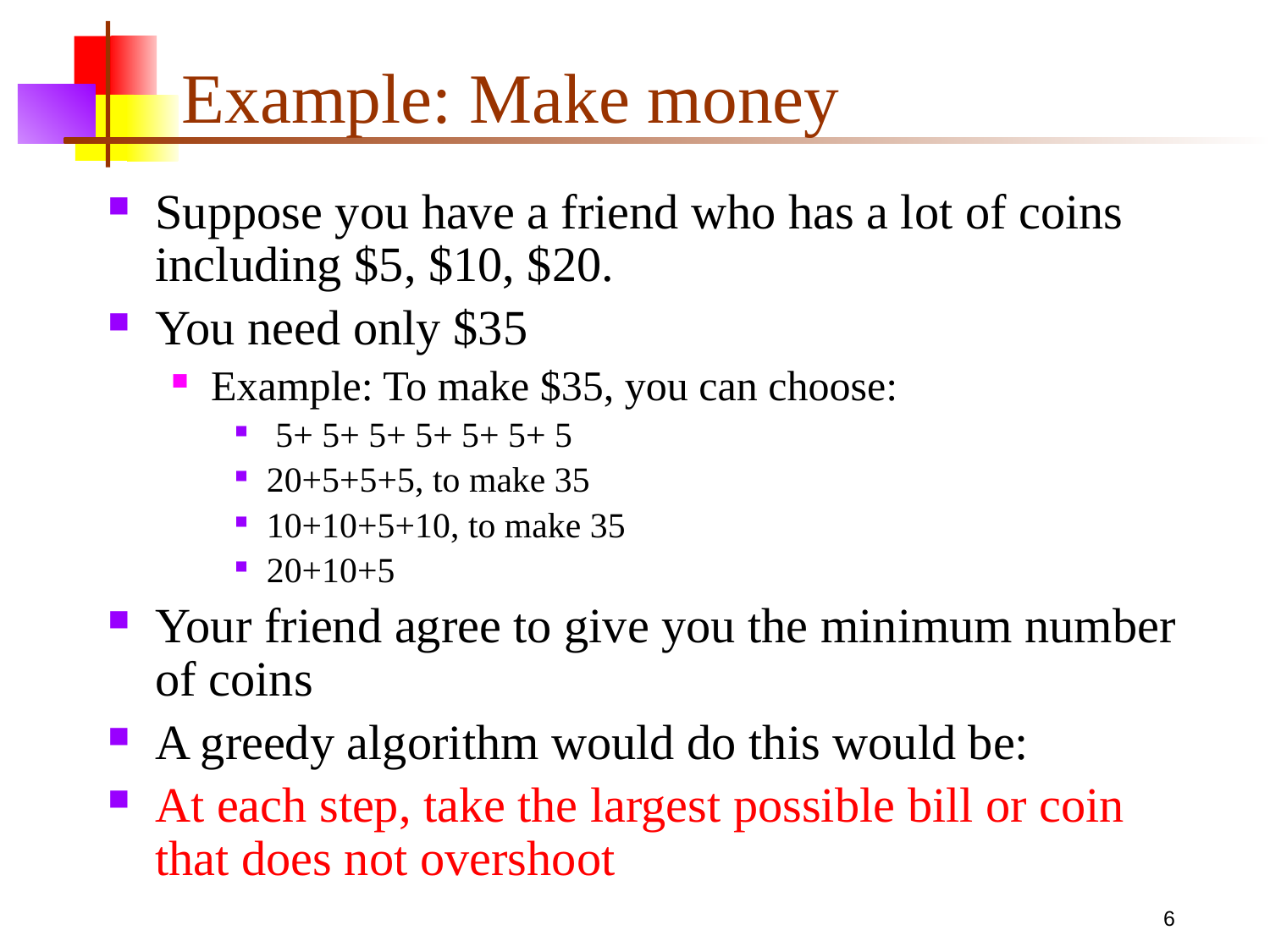

# Example: Make money
Suppose you have a friend who has a lot of coins including $5, $10, $20.
You need only $35
Example: To make $35, you can choose:
 5+ 5+ 5+ 5+ 5+ 5+ 5
20+5+5+5, to make 35
10+10+5+10, to make 35
20+10+5
Your friend agree to give you the minimum number of coins
A greedy algorithm would do this would be:
At each step, take the largest possible bill or coin that does not overshoot